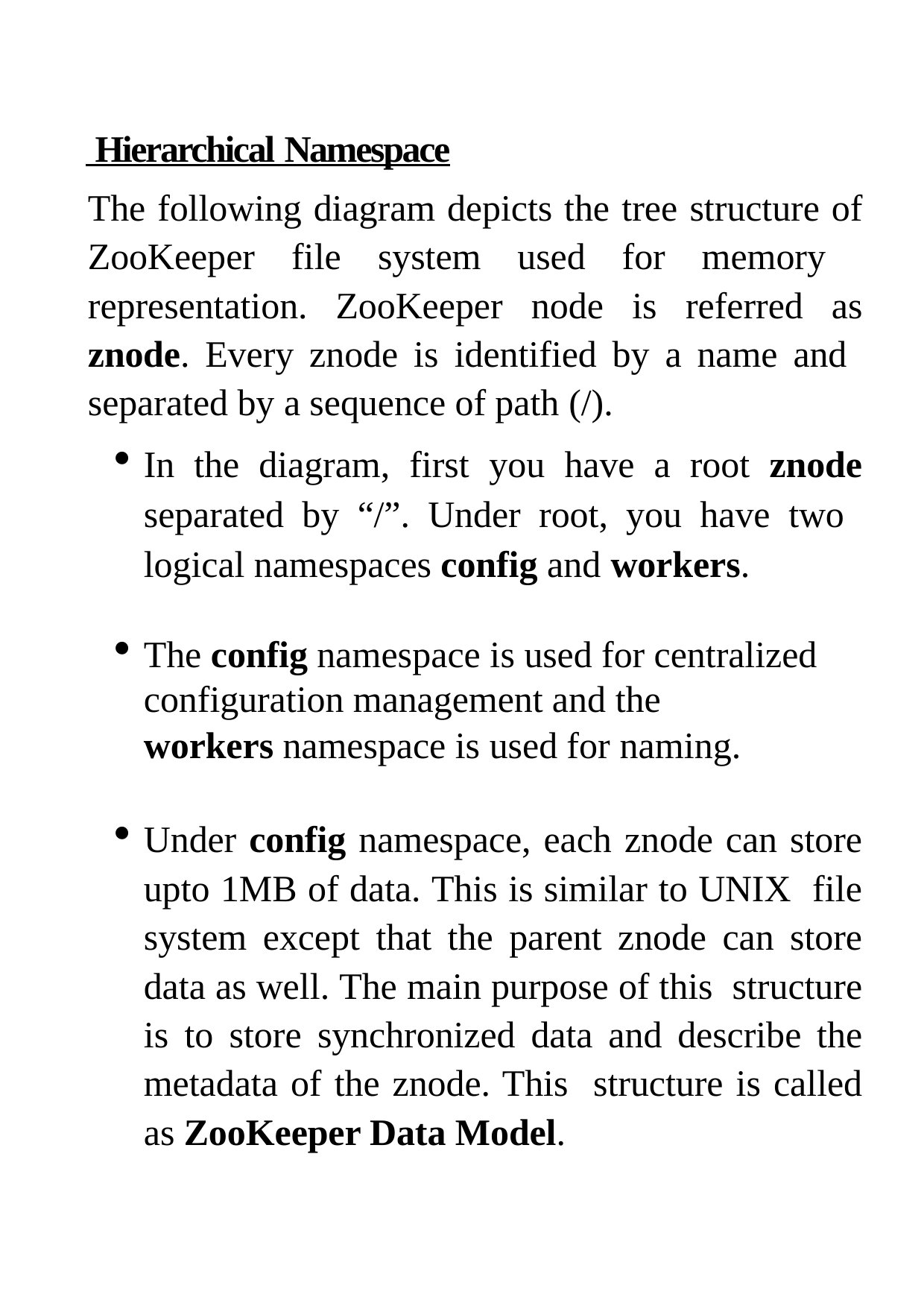

Hierarchical Namespace
The following diagram depicts the tree structure of ZooKeeper file system used for memory  representation. ZooKeeper node is referred as znode. Every znode is identified by a name and  separated by a sequence of path (/).
In the diagram, first you have a root znode separated by “/”. Under root, you have two  logical namespaces config and workers.

The config namespace is used for centralized configuration management and the
workers namespace is used for naming.

Under config namespace, each znode can store upto 1MB of data. This is similar to UNIX  file system except that the parent znode can store data as well. The main purpose of this  structure is to store synchronized data and describe the metadata of the znode. This  structure is called as ZooKeeper Data Model.